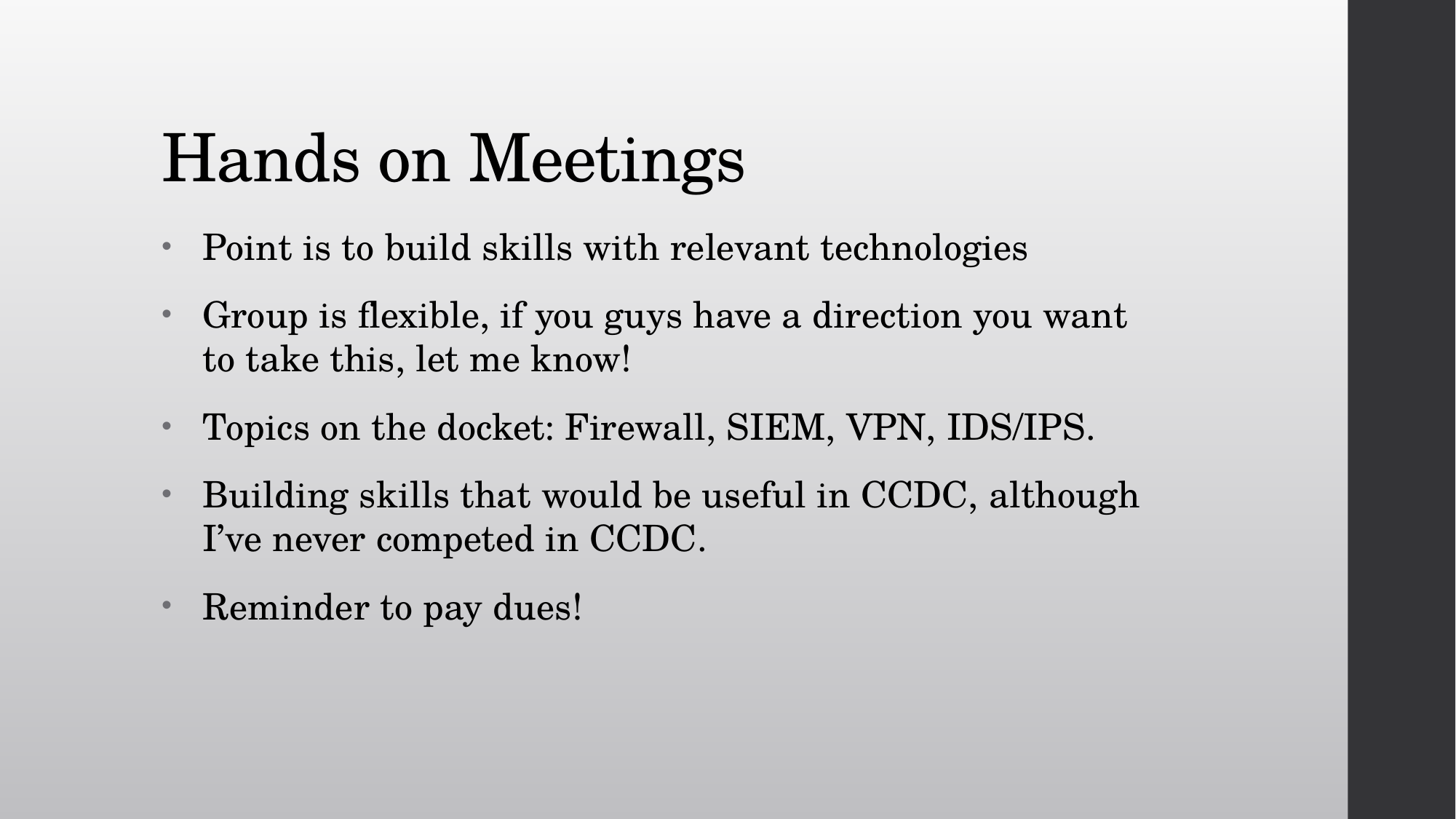

# Hands on Meetings
Point is to build skills with relevant technologies
Group is flexible, if you guys have a direction you want to take this, let me know!
Topics on the docket: Firewall, SIEM, VPN, IDS/IPS.
Building skills that would be useful in CCDC, although I’ve never competed in CCDC.
Reminder to pay dues!